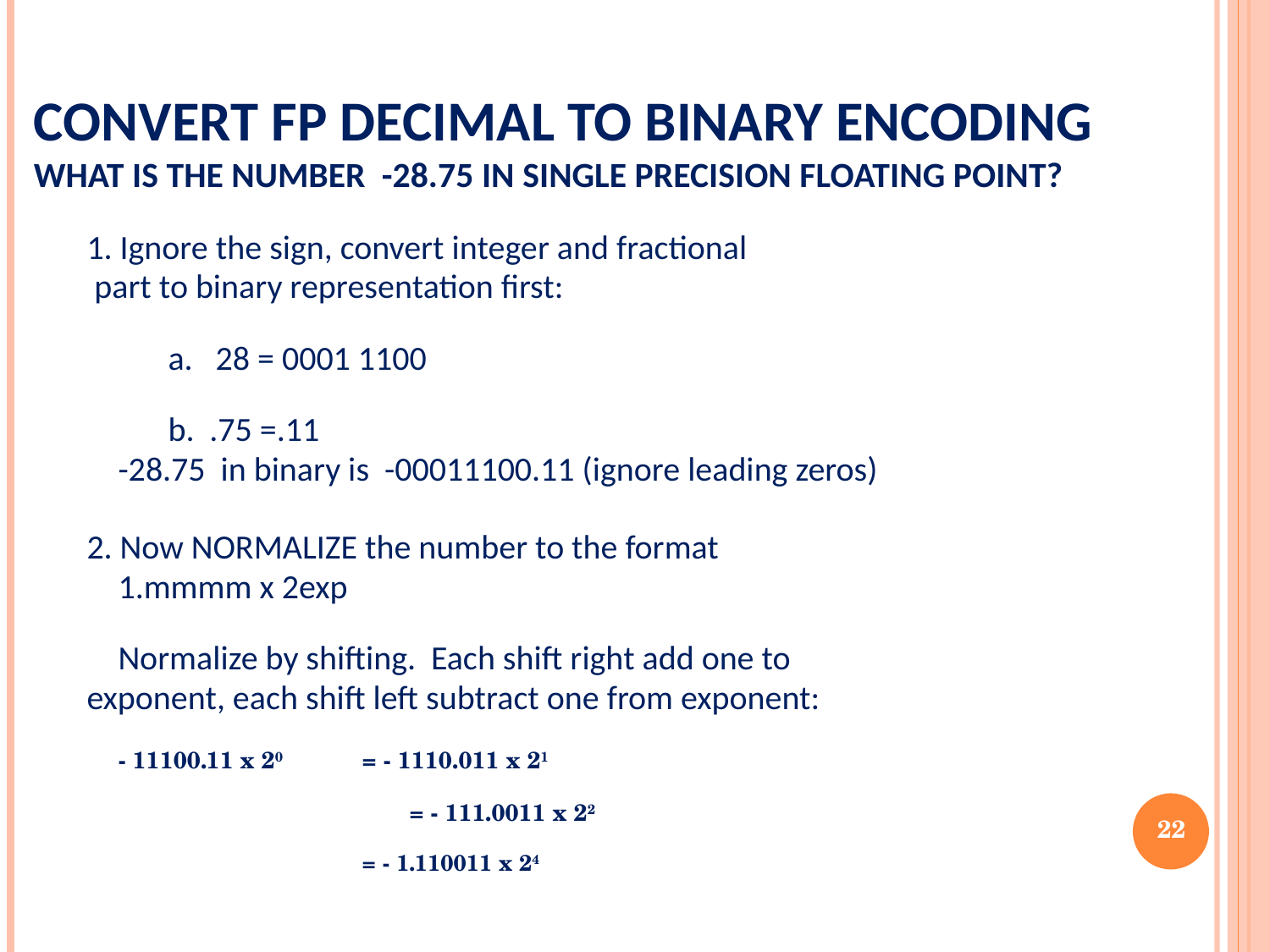

# Convert FP Decimal to binary encoding What is the number  -28.75 in Single Precision Floating Point?

1. Ignore the sign, convert integer and fractional
 part to binary representation first:
	a.   28 = 0001 1100
	b.  .75 =.11
	-28.75  in binary is  -00011100.11 (ignore leading zeros)

2. Now NORMALIZE the number to the format
		1.mmmm x 2exp
	Normalize by shifting.  Each shift right add one to
exponent, each shift left subtract one from exponent:

		- 11100.11 x 20	= - 1110.011 x 21
        	                               = - 111.0011 x 22
                                 	= - 1.110011 x 24
22